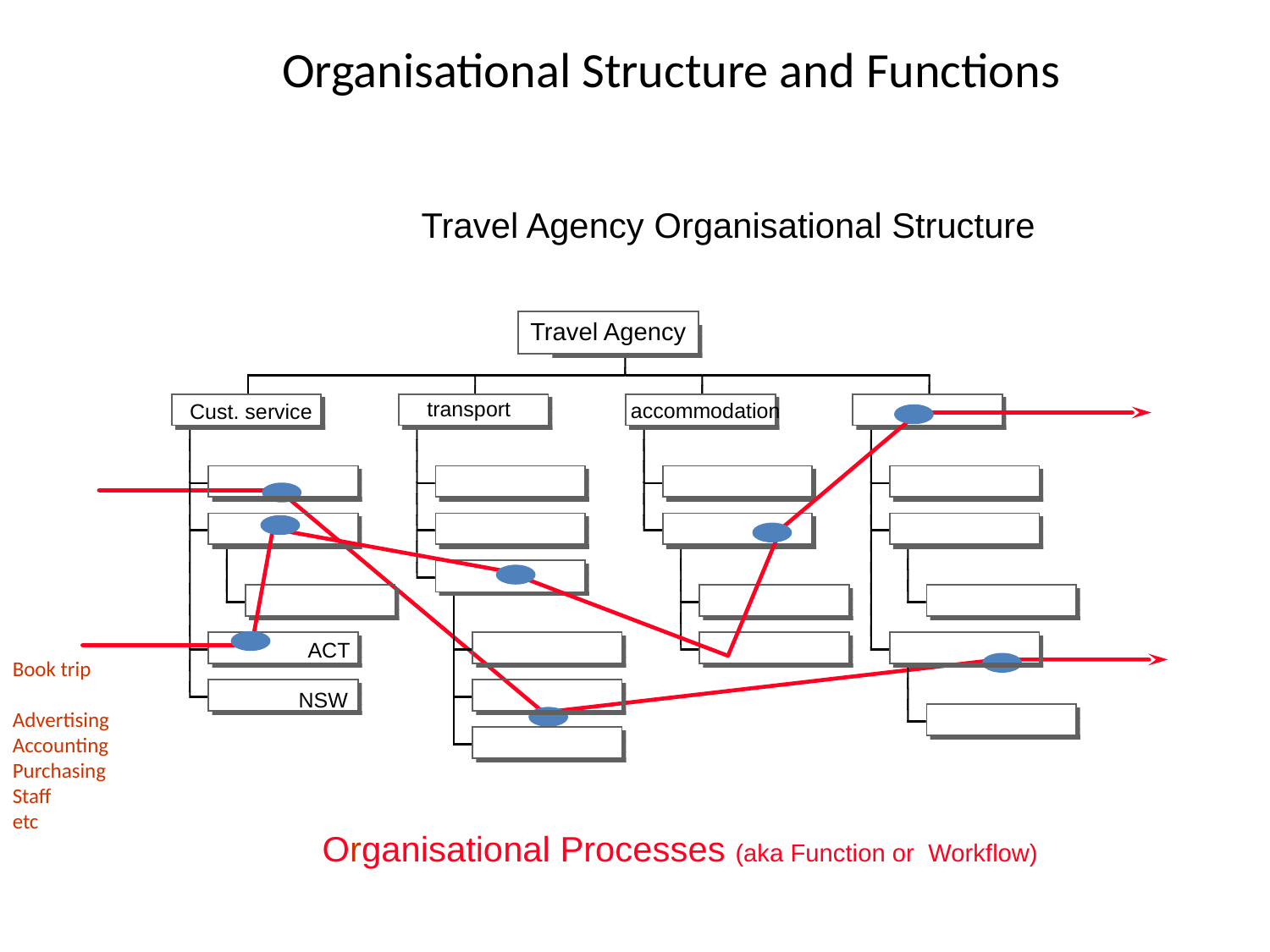

# Organisational Structure and Functions
Travel Agency Organisational Structure
Travel Agency

transport
accommodation
Cust. service

ACT

NSW

Book trip

Advertising
Accounting
Purchasing
Staff
etc
Organisational Processes (aka Function or  Workflow)